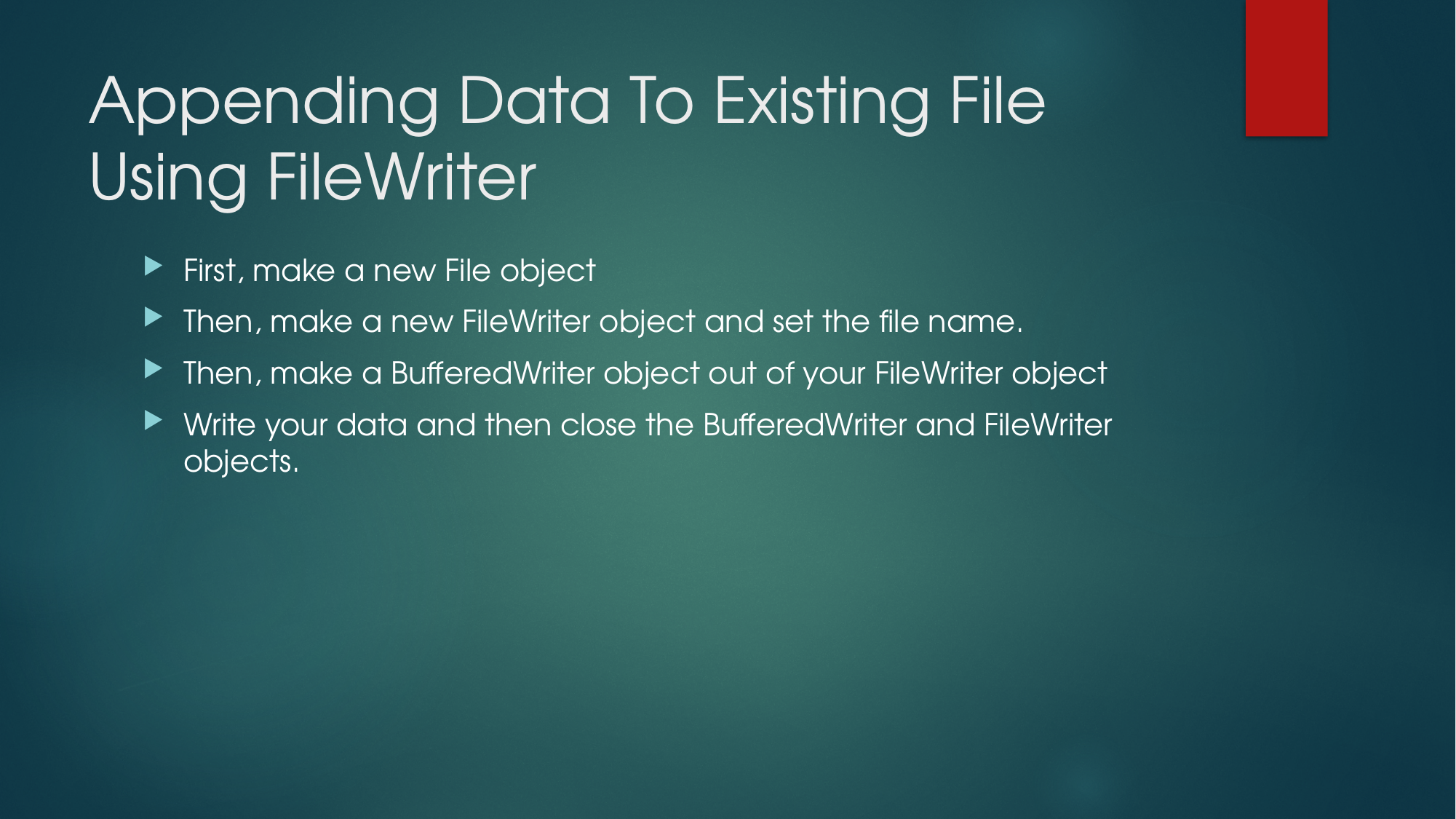

# Appending Data To Existing File Using FileWriter
First, make a new File object
Then, make a new FileWriter object and set the file name.
Then, make a BufferedWriter object out of your FileWriter object
Write your data and then close the BufferedWriter and FileWriter objects.